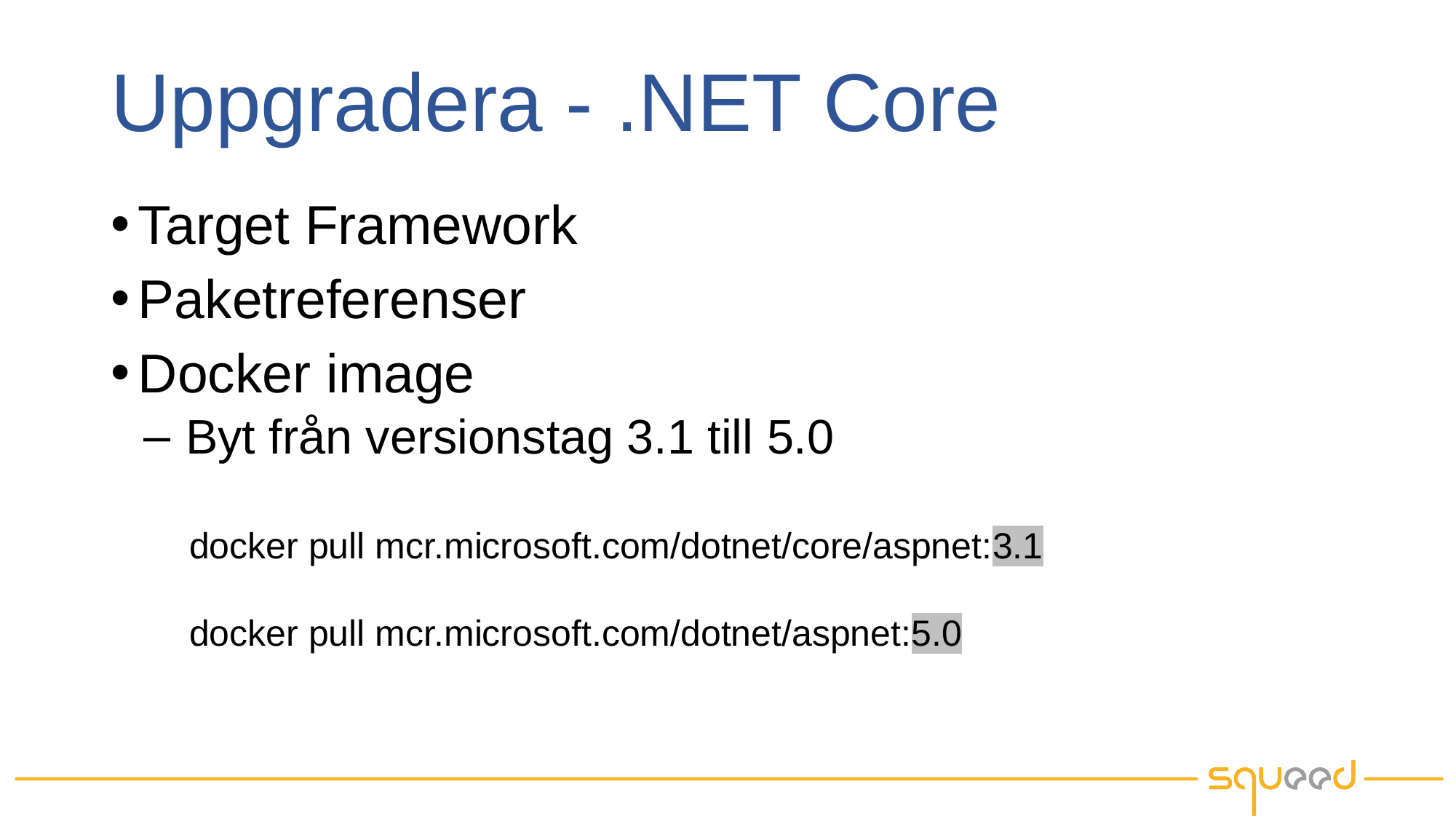

# Uppgradera - .NET Core
Target Framework
Paketreferenser
Docker image
Byt från versionstag 3.1 till 5.0
docker pull mcr.microsoft.com/dotnet/core/aspnet:3.1

docker pull mcr.microsoft.com/dotnet/aspnet:5.0